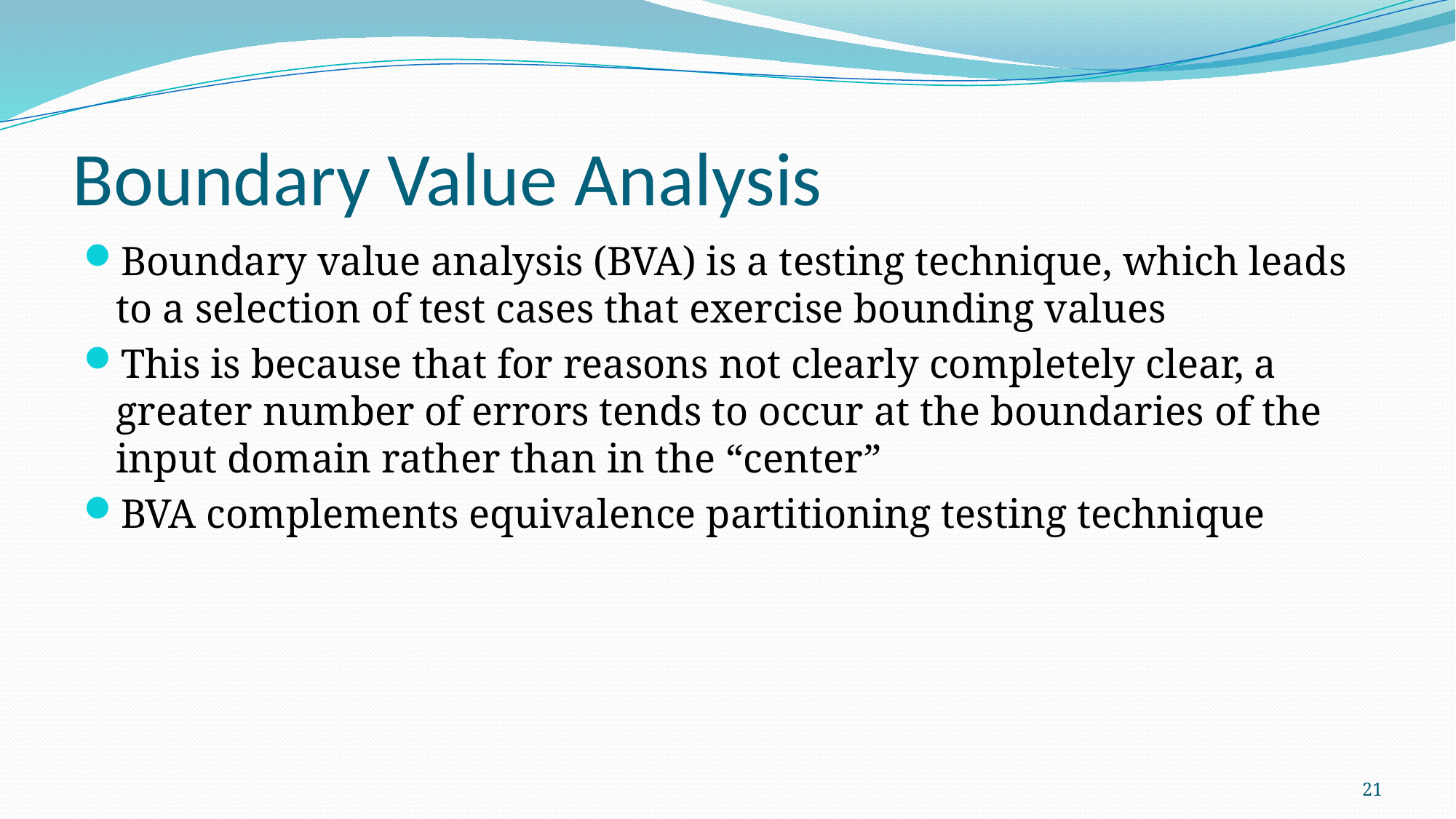

# Boundary Value Analysis
Boundary value analysis (BVA) is a testing technique, which leads to a selection of test cases that exercise bounding values
This is because that for reasons not clearly completely clear, a greater number of errors tends to occur at the boundaries of the input domain rather than in the “center”
BVA complements equivalence partitioning testing technique

21